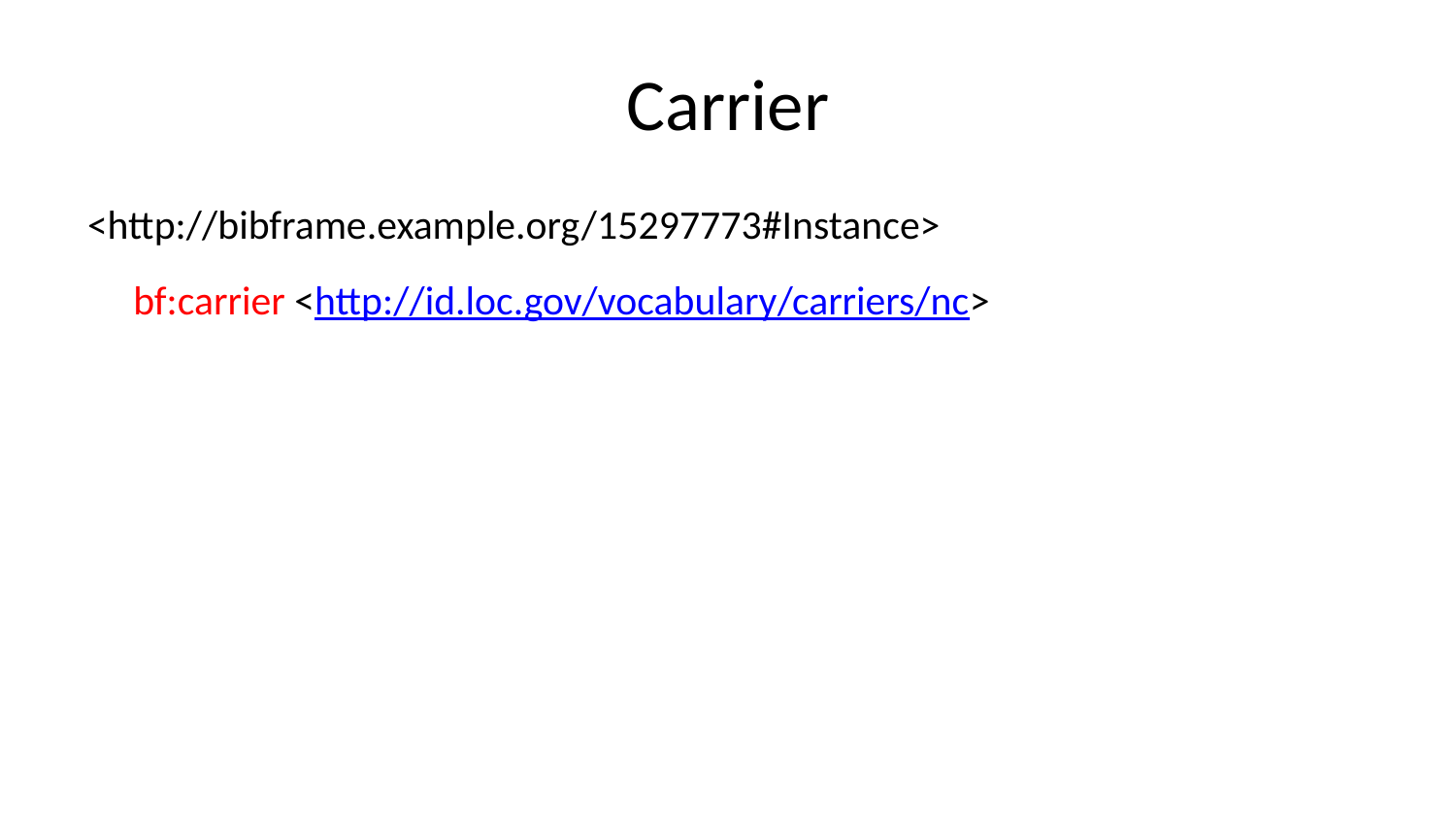

# Carrier
<http://bibframe.example.org/15297773#Instance>
     bf:carrier <http://id.loc.gov/vocabulary/carriers/nc>